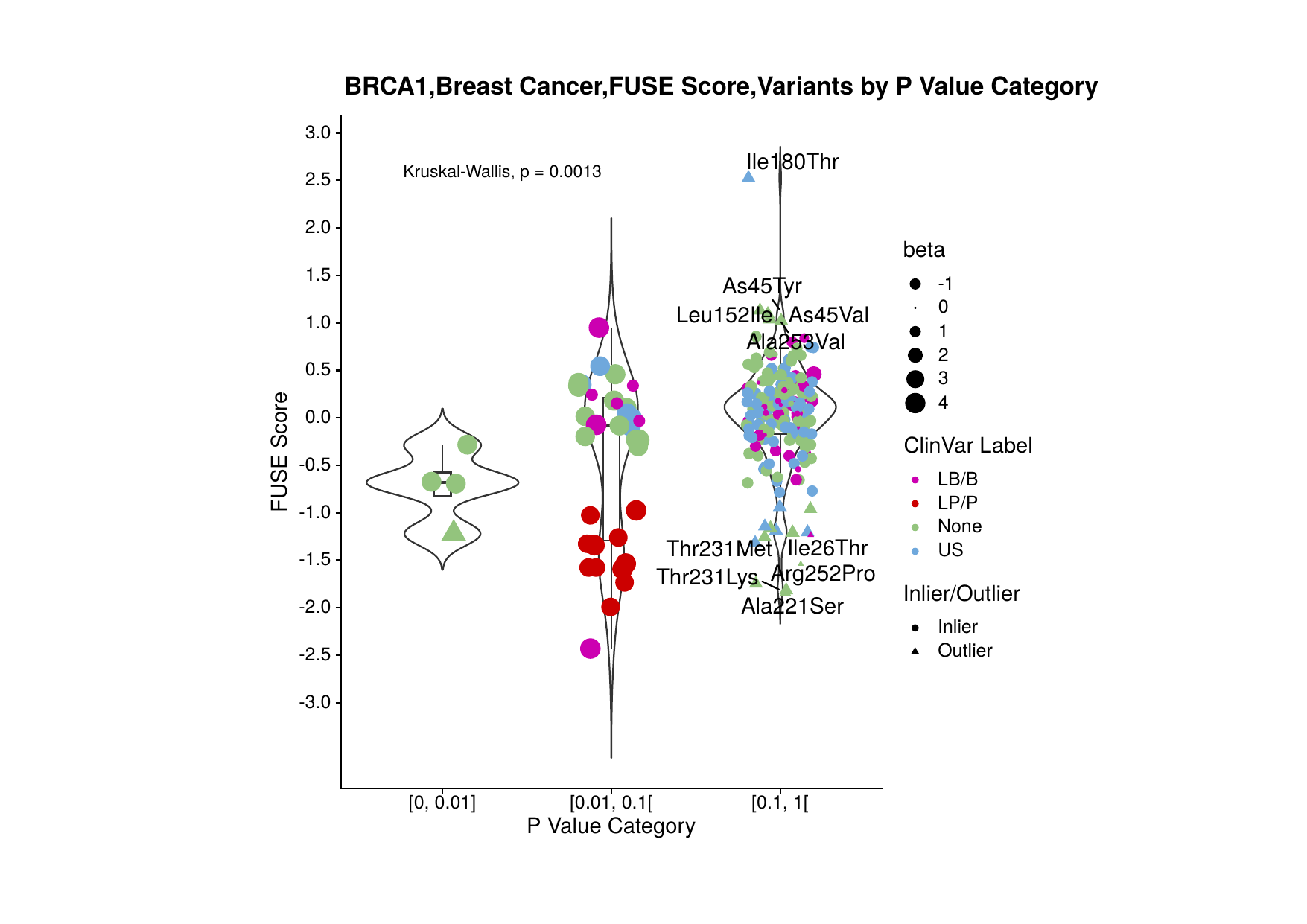

BRCA1,Breast Cancer,FUSE Score,Variants by P Value Category

3.0

Ile180Thr
Kruskal-Wallis, p = 0.0013

2.5

2.0

beta
1.5

As45Tyr
-1

0

As45Val
Leu152Ile

1.0

1

Ala253Val

2

0.5

3

4

0.0

ClinVar Label

FUSE Score

-0.5

LB/B

LP/P

-1.0

None

Ile26Thr
Thr231Met
US

-1.5

Arg252Pro
Thr231Lys

Inlier/Outlier

Ala221Ser
-2.0

Inlier

Outlier

-2.5

-3.0

[0, 0.01]
[0.01, 0.1[
[0.1, 1[
P Value Category